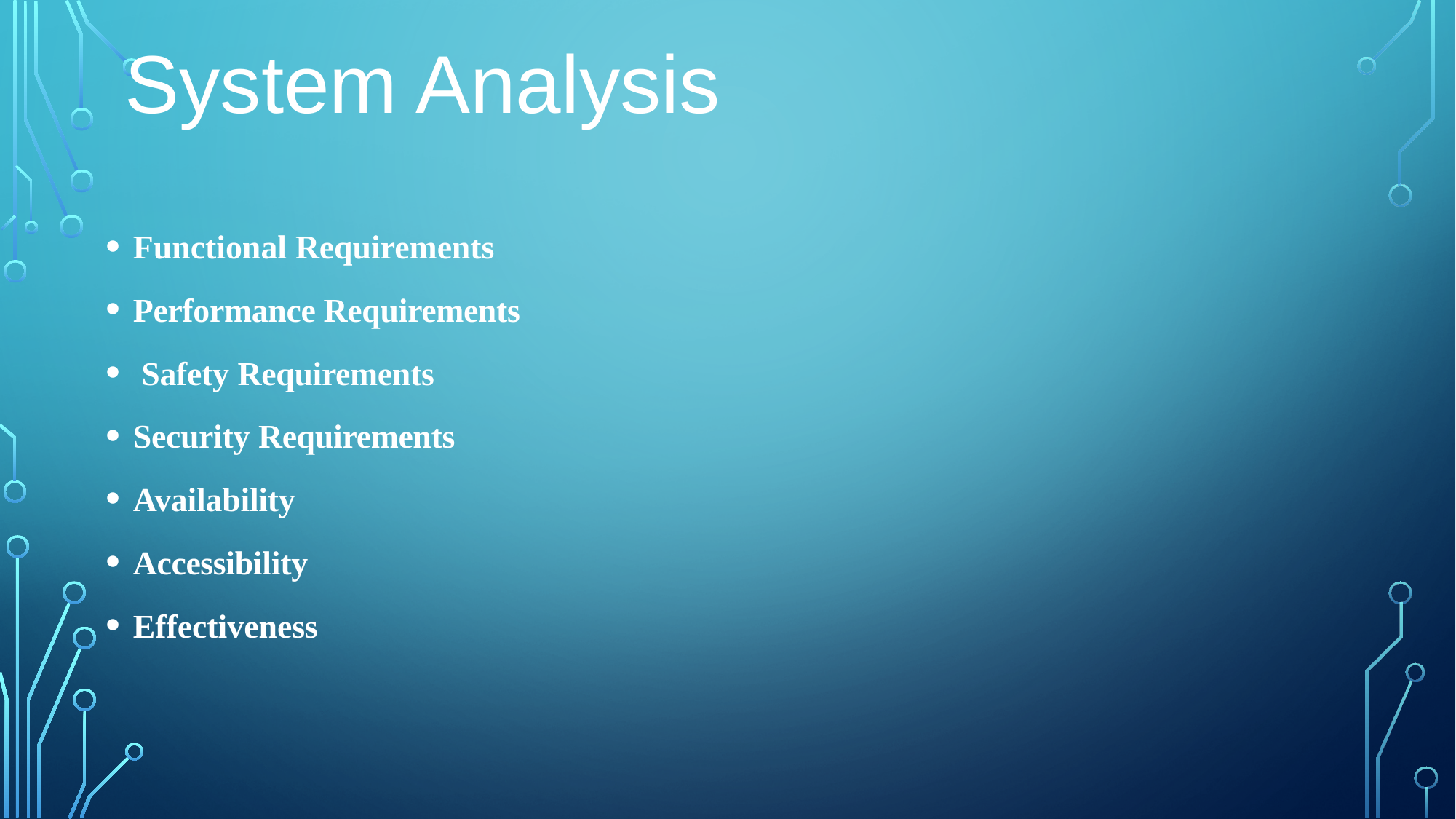

# System Analysis
Functional Requirements
Performance Requirements
 Safety Requirements
Security Requirements
Availability
Accessibility
Effectiveness